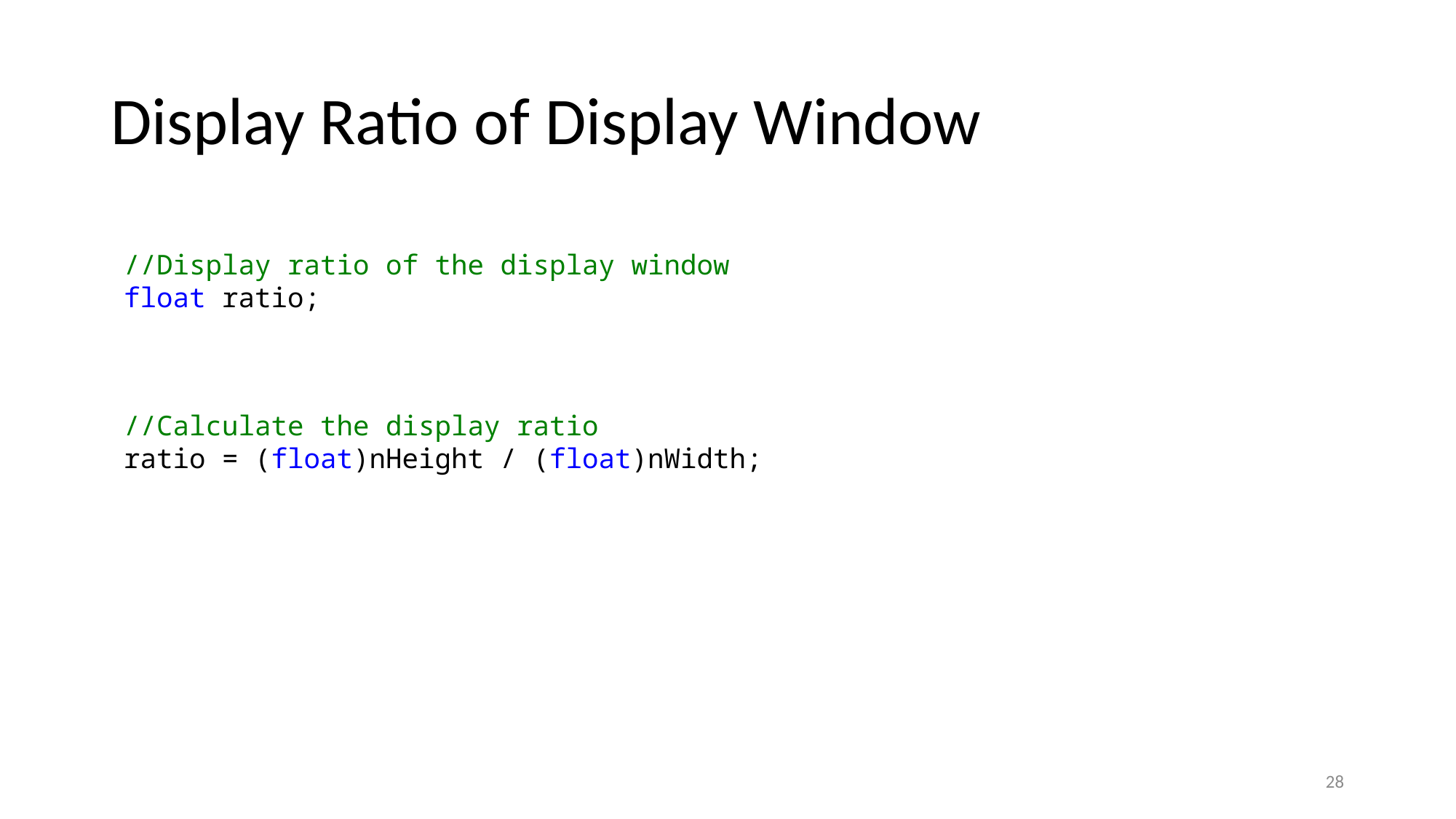

# Display Ratio of Display Window
//Display ratio of the display window
float ratio;
//Calculate the display ratio
ratio = (float)nHeight / (float)nWidth;
28